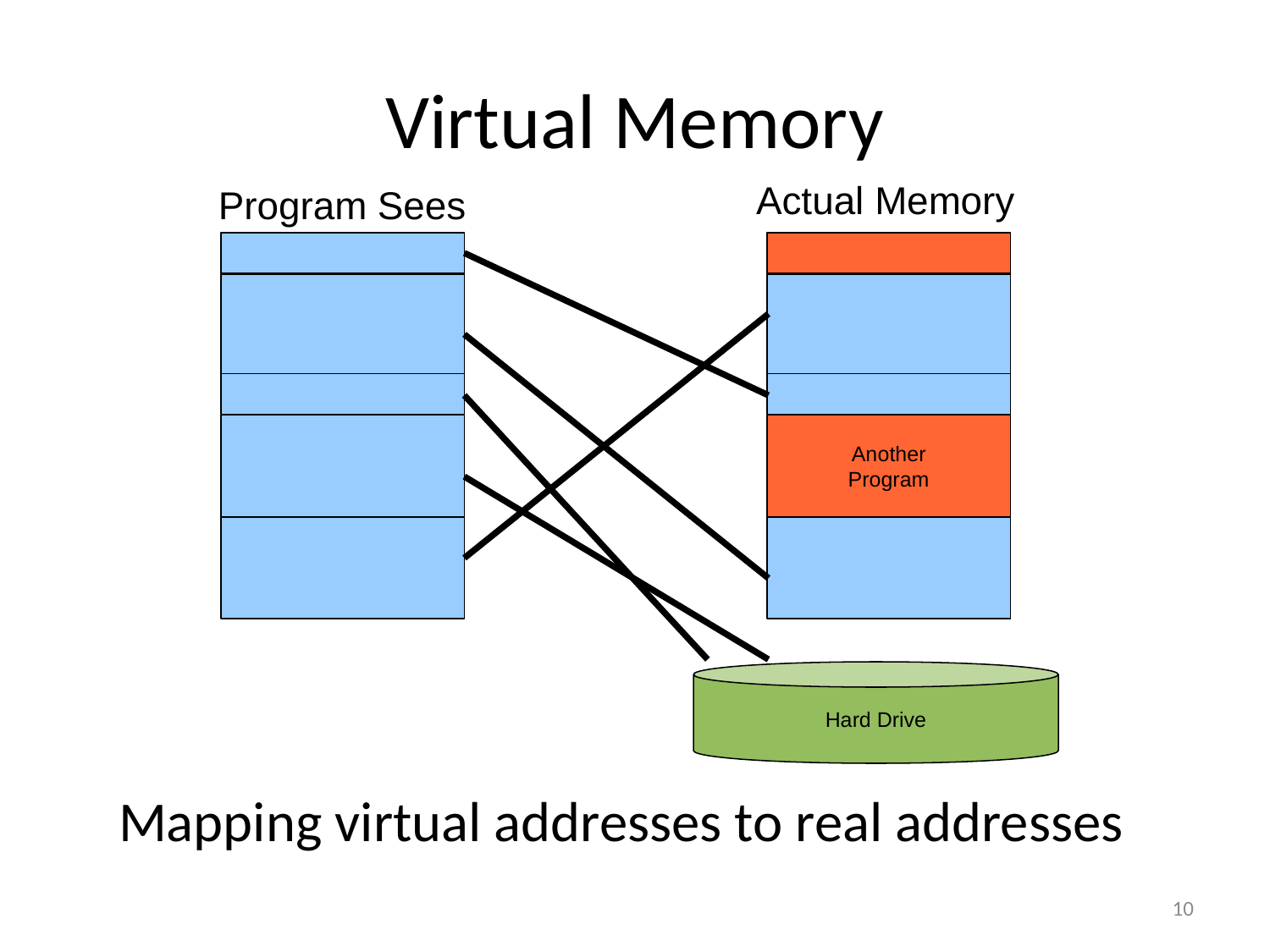

# Virtual Memory
Actual Memory
Program Sees

Another
Program

Hard Drive
Mapping virtual addresses to real addresses
10